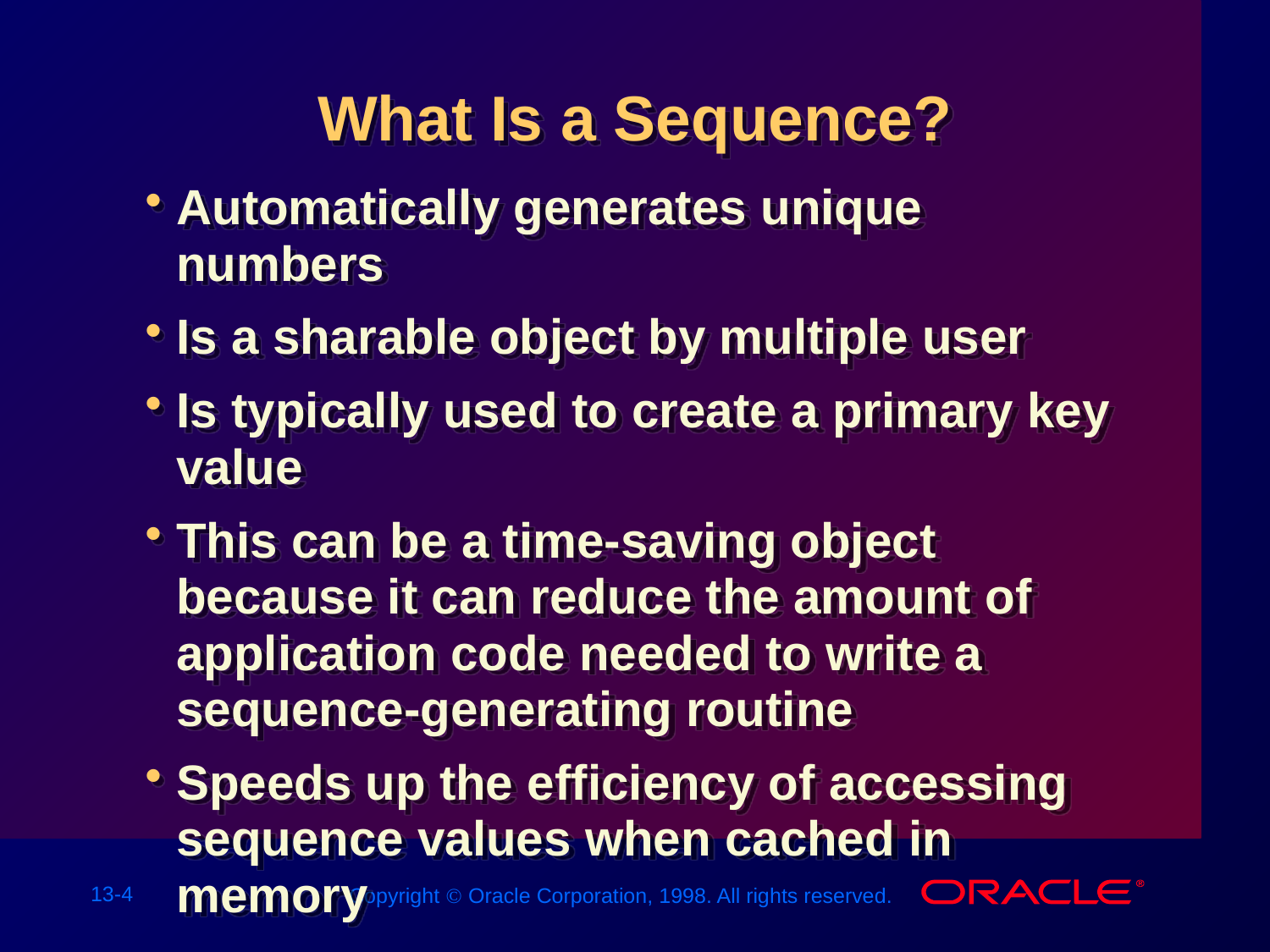

# What Is a Sequence?
Automatically generates unique numbers
Is a sharable object by multiple user
Is typically used to create a primary key value
This can be a time-saving object because it can reduce the amount of application code needed to write a sequence-generating routine
Speeds up the efficiency of accessing sequence values when cached in memory